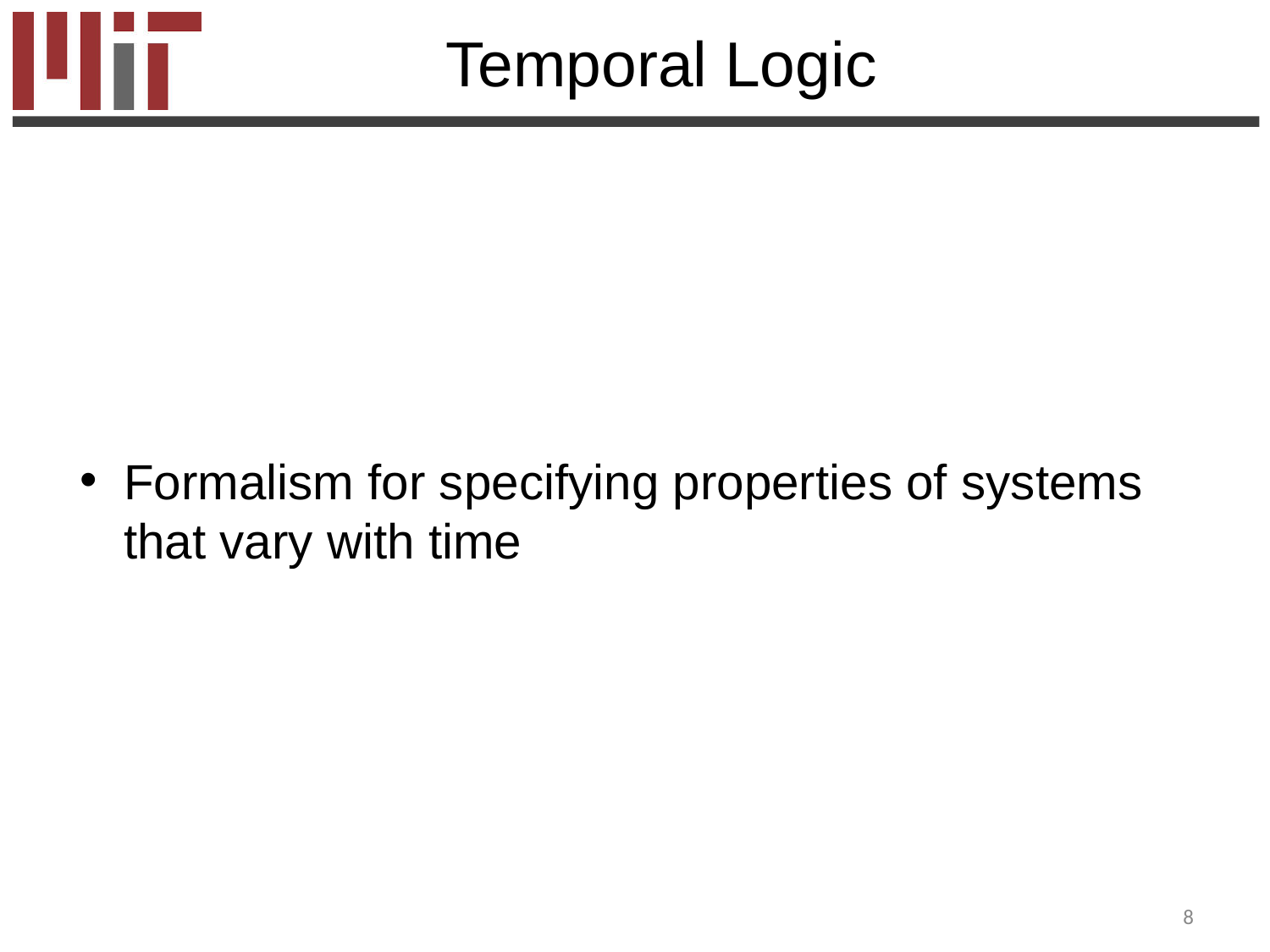

# Temporal Logic
Formalism for specifying properties of systems that vary with time

8